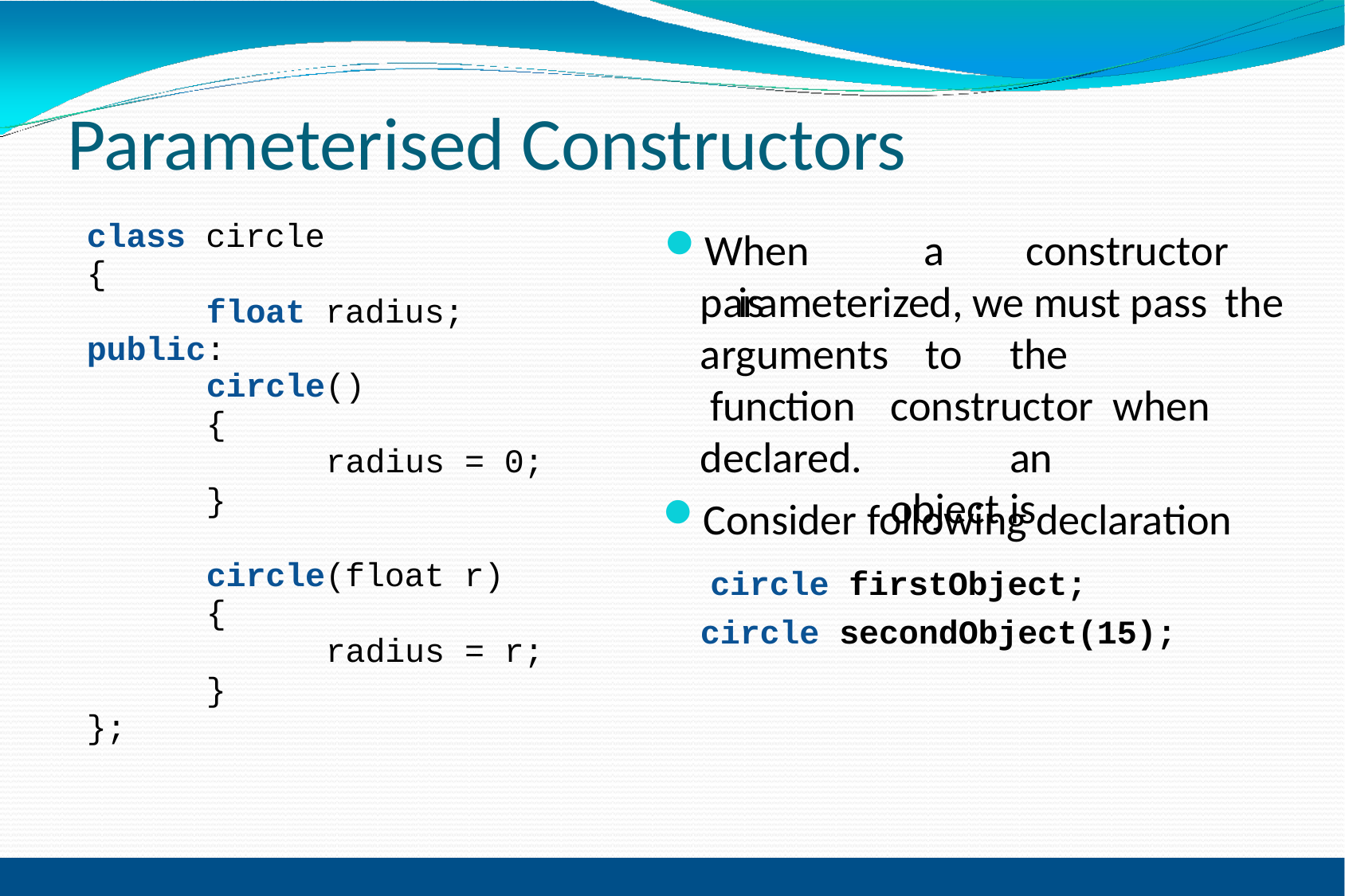

# Parameterised Constructors
class circle
When	a	constructor	is
{
parameterized, we must pass the
float radius;
arguments  function  declared.
to	the	constructor  when		an		object	is
public:
circle()
{
radius = 0;
}
Consider following declaration  circle firstObject;  circle secondObject(15);
circle(float r)
{
radius = r;
}
};